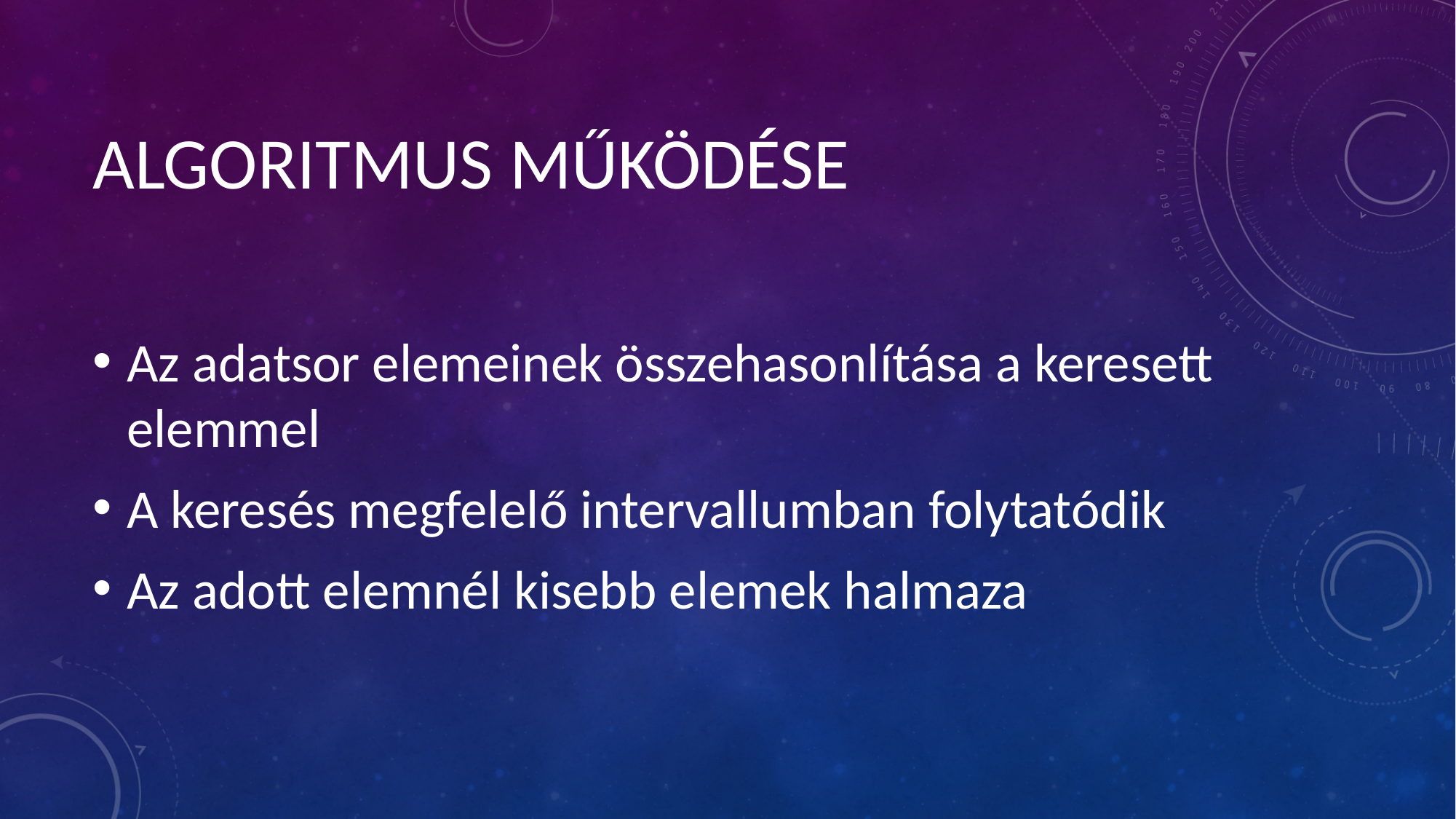

# Algoritmus működése
Az adatsor elemeinek összehasonlítása a keresett elemmel
A keresés megfelelő intervallumban folytatódik
Az adott elemnél kisebb elemek halmaza